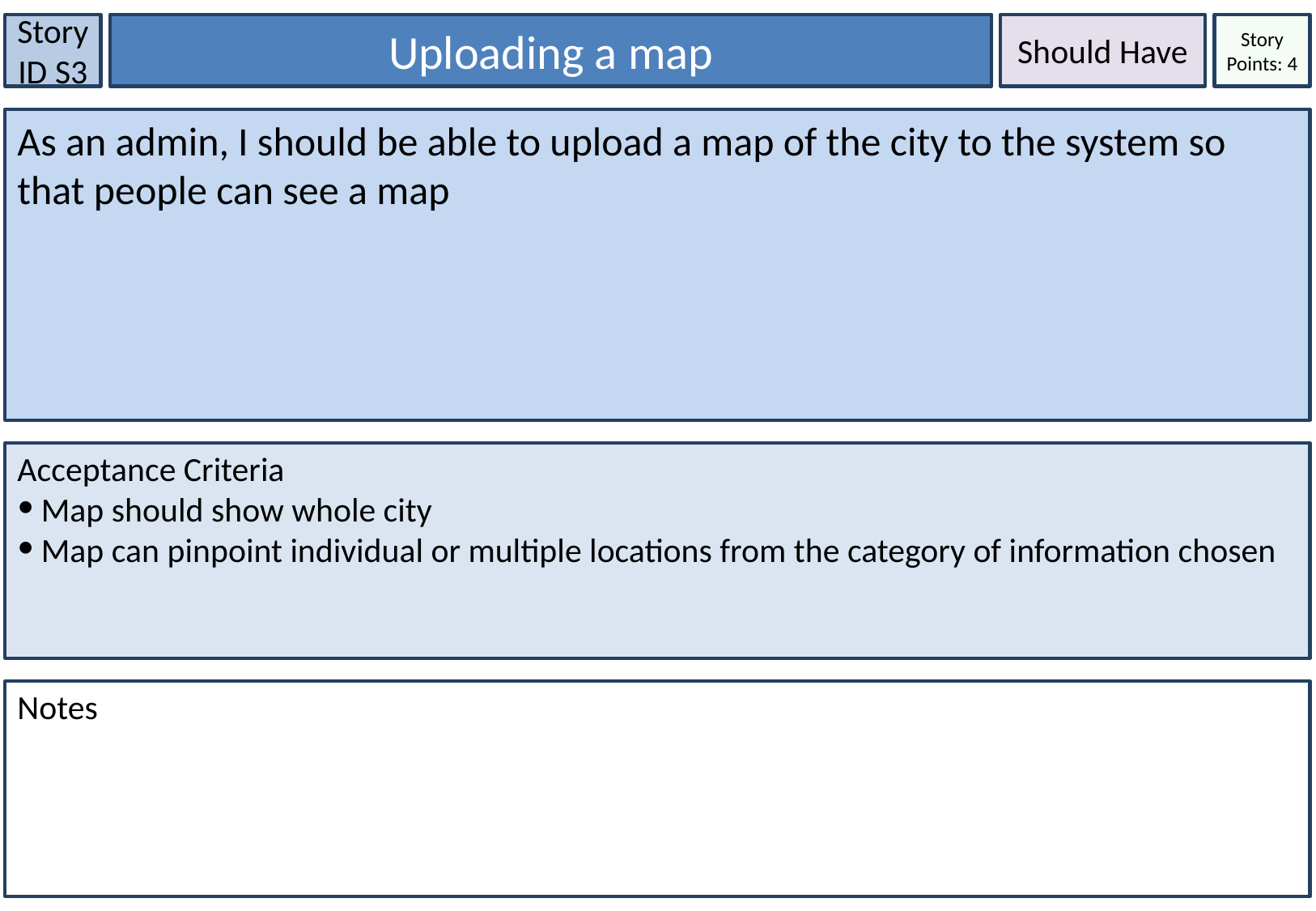

Uploading a map
Should Have
Story ID S3
Story Points: 4
As an admin, I should be able to upload a map of the city to the system so that people can see a map
Acceptance Criteria
Map should show whole city
Map can pinpoint individual or multiple locations from the category of information chosen
Notes